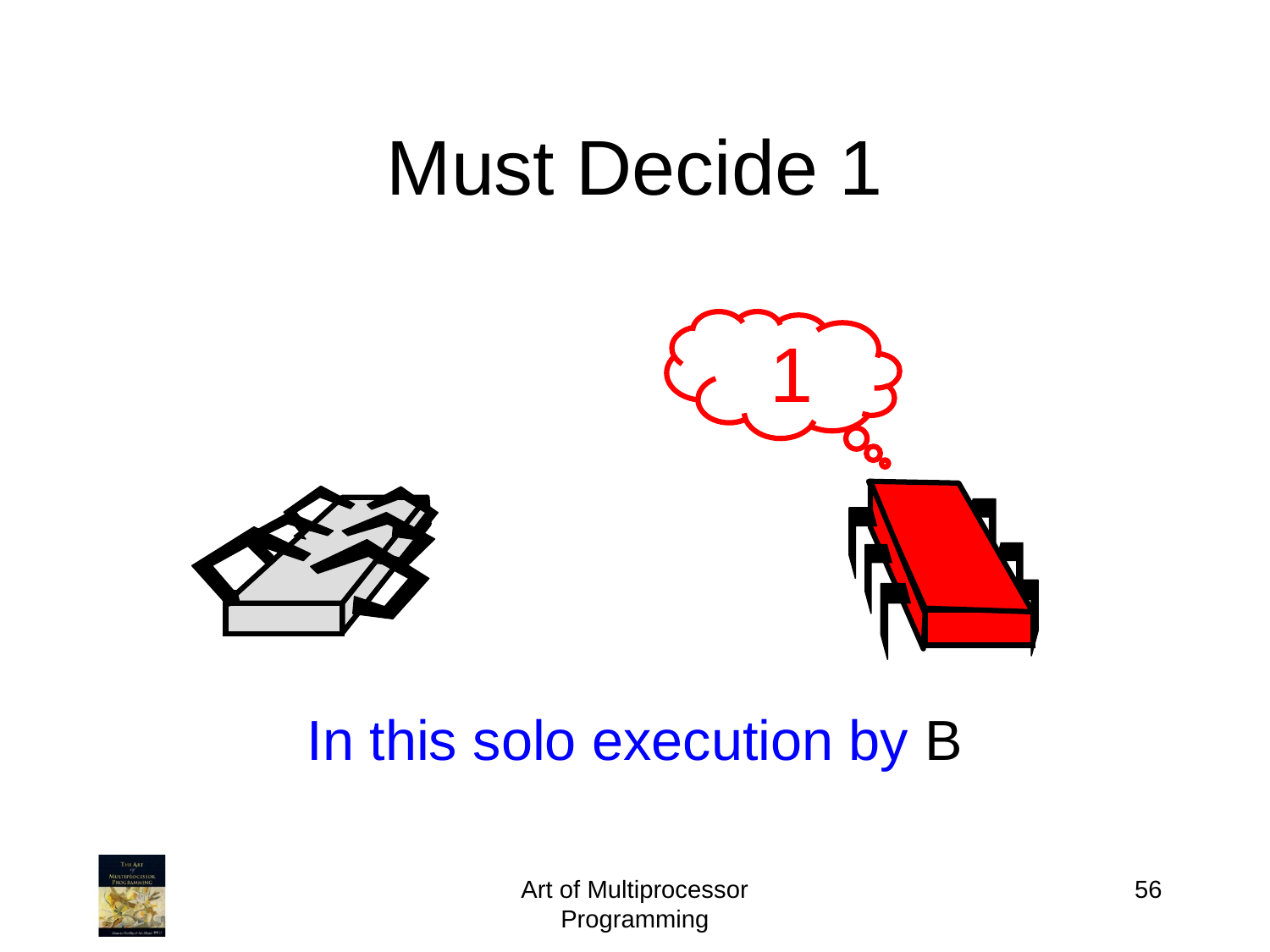

Must Decide 1
1

In this solo execution by B
Art of Multiprocessor Programming
56